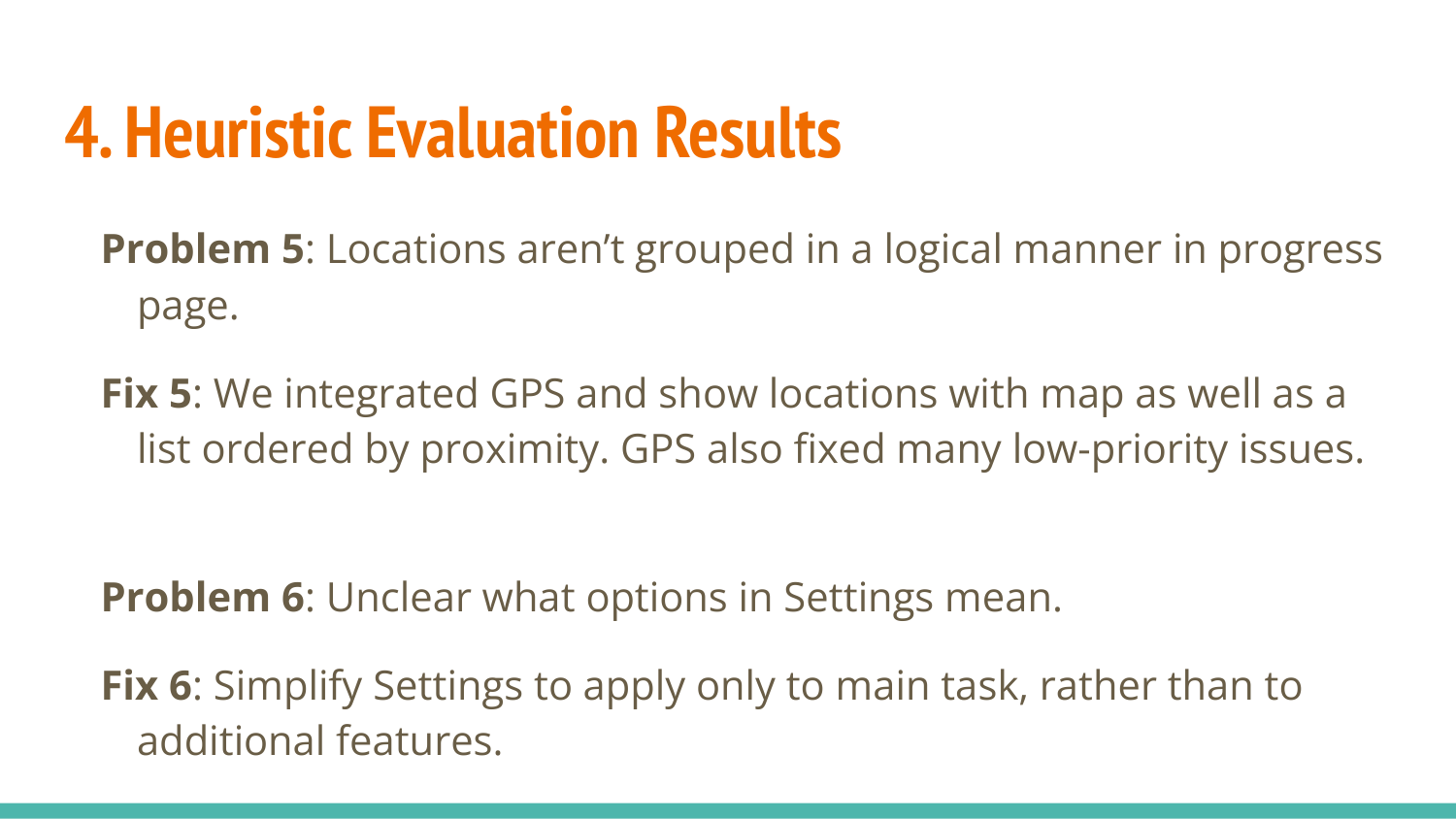

# 4. Heuristic Evaluation Results
Problem 5: Locations aren’t grouped in a logical manner in progress page.
Fix 5: We integrated GPS and show locations with map as well as a list ordered by proximity. GPS also fixed many low-priority issues.

Problem 6: Unclear what options in Settings mean.
Fix 6: Simplify Settings to apply only to main task, rather than to additional features.